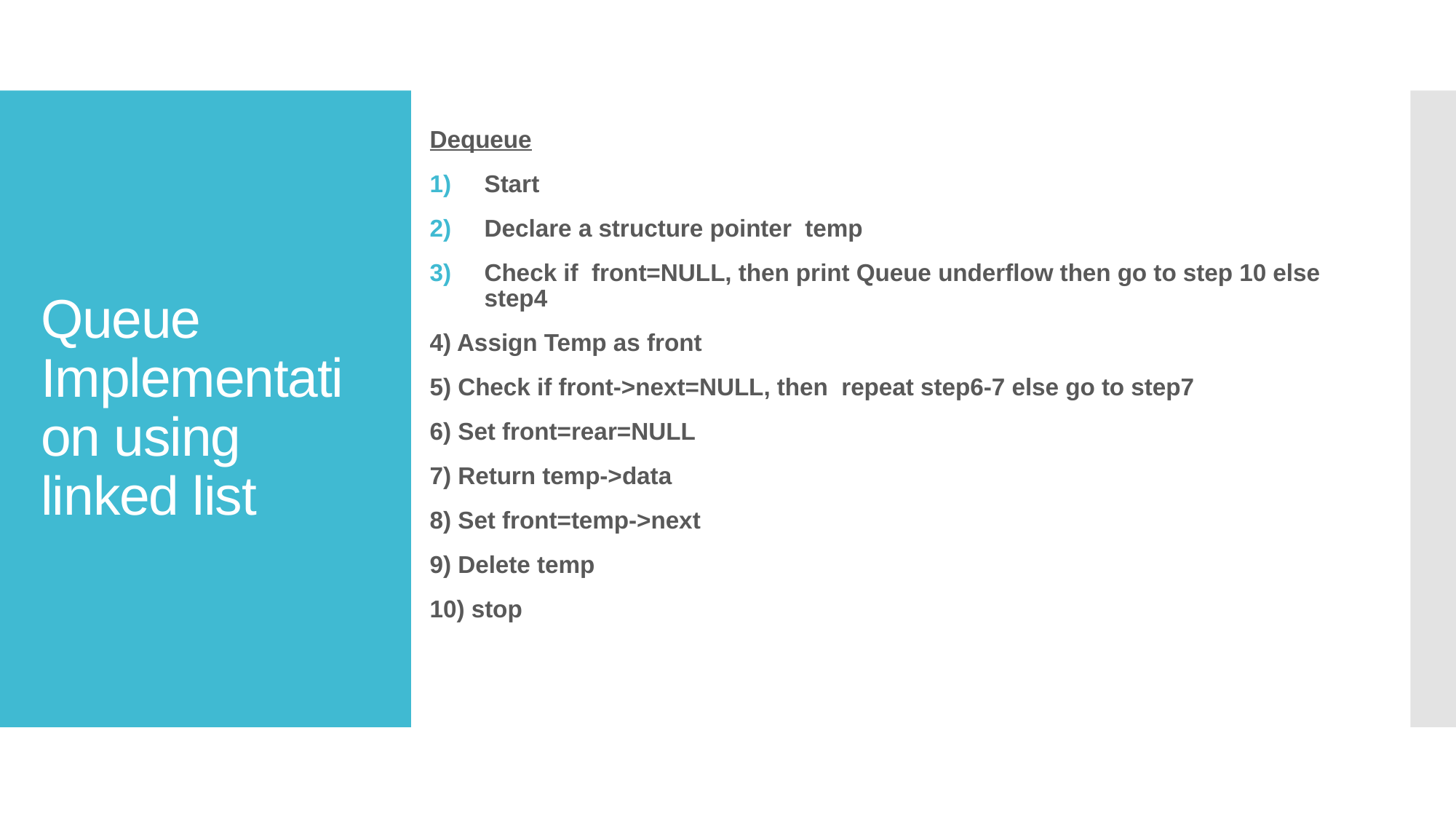

# Queue Implementation using linked list

Dequeue
Start
Declare a structure pointer  temp
Check if  front=NULL, then print Queue underflow then go to step 10 else step4
4) Assign Temp as front
5) Check if front->next=NULL, then  repeat step6-7 else go to step7
6) Set front=rear=NULL
7) Return temp->data
8) Set front=temp->next
9) Delete temp
10) stop